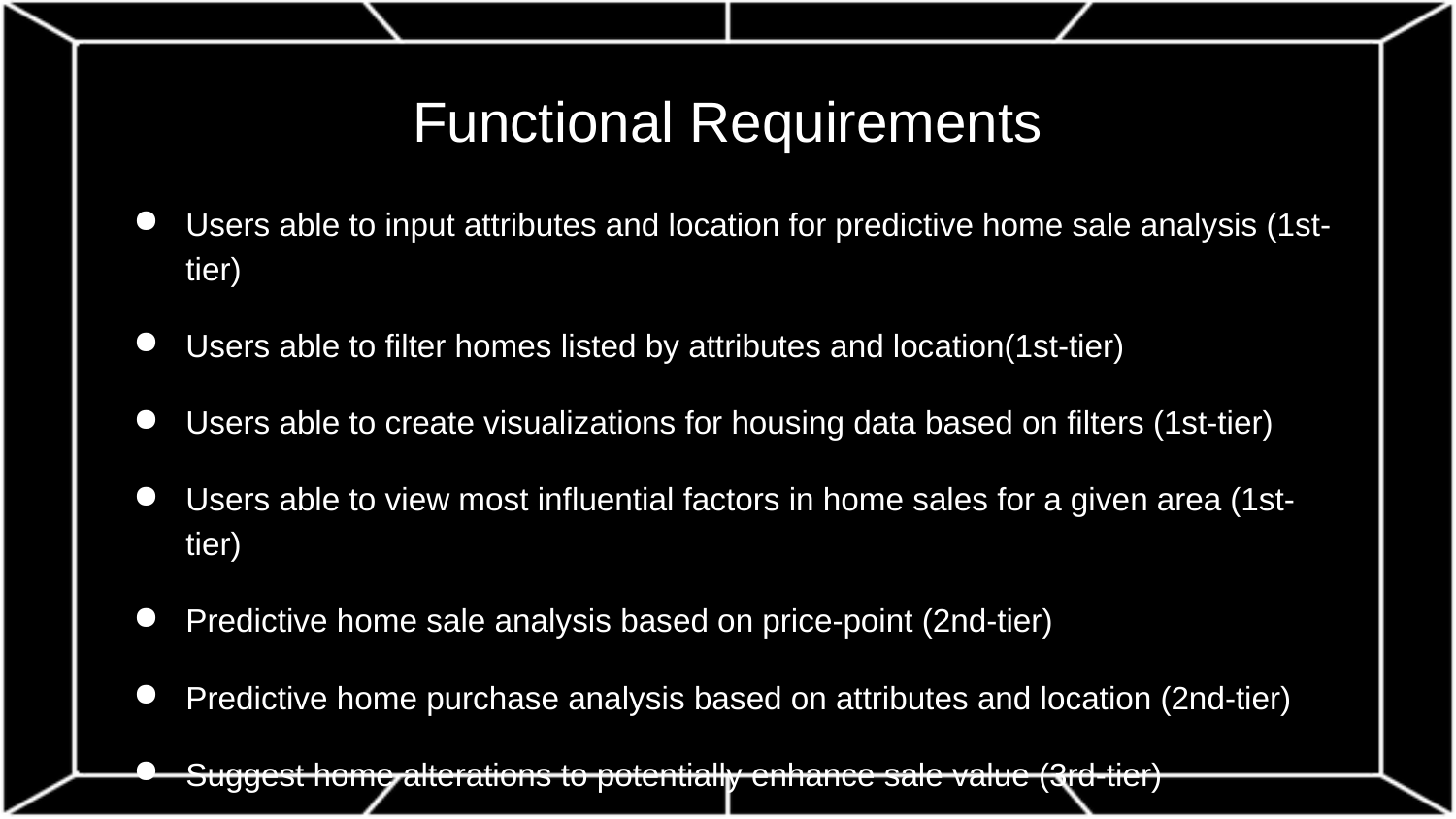

# Functional Requirements

Users able to input attributes and location for predictive home sale analysis (1st-tier)
Users able to filter homes listed by attributes and location(1st-tier)
Users able to create visualizations for housing data based on filters (1st-tier)
Users able to view most influential factors in home sales for a given area (1st-tier)
Predictive home sale analysis based on price-point (2nd-tier)
Predictive home purchase analysis based on attributes and location (2nd-tier)
Suggest home alterations to potentially enhance sale value (3rd-tier)